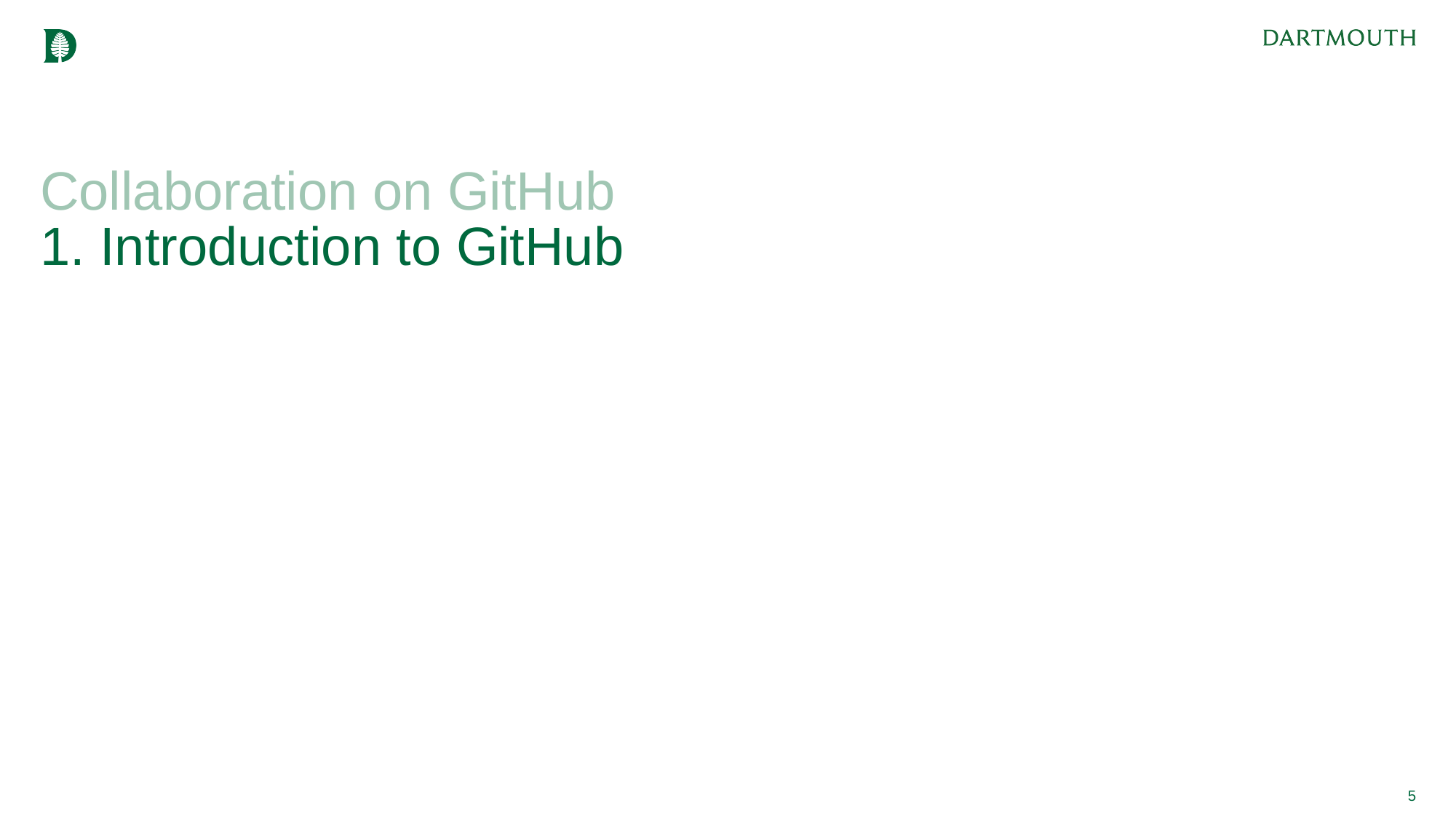

# Collaboration on GitHub 1. Introduction to GitHub

5